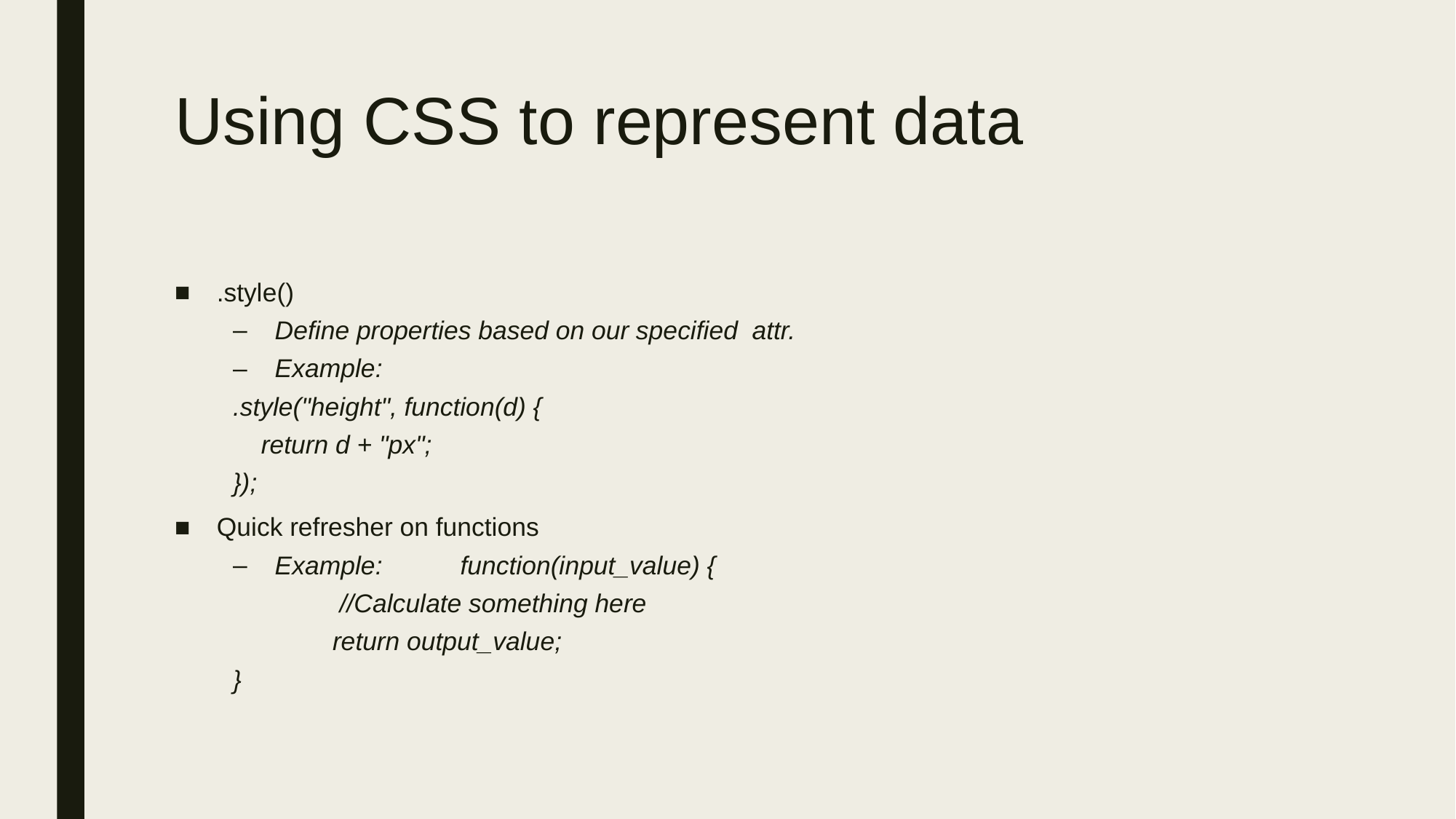

# Using CSS to represent data
.style()
Define properties based on our specified  attr.
Example:
.style("height", function(d) {
    return d + "px";
});
Quick refresher on functions
Example:		function(input_value) {
  				  //Calculate something here
   				 return output_value;
				}